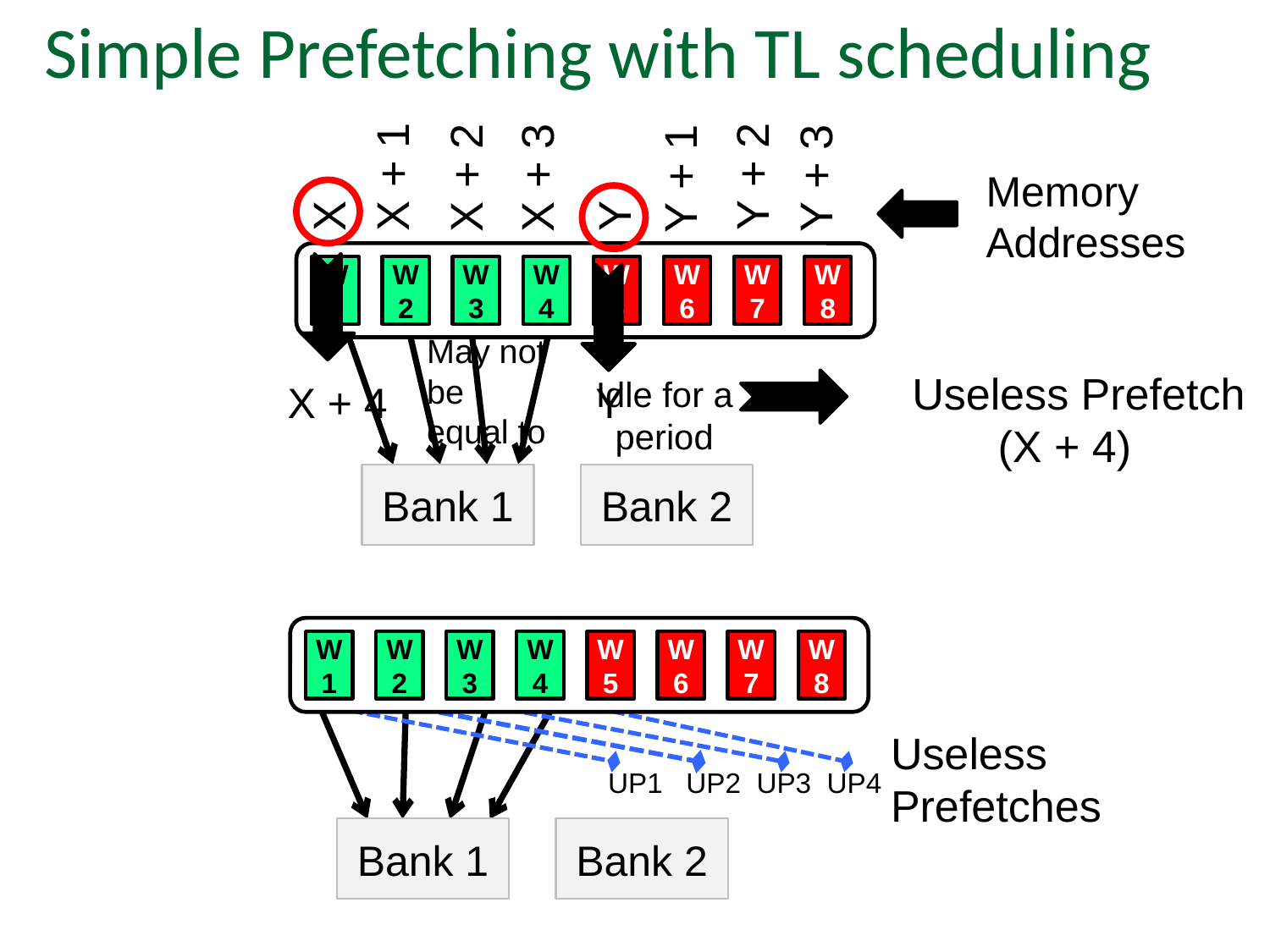

Simple Prefetching with TL scheduling
Y + 2
X + 1
Y
X + 2
X + 3
Y + 3
Y + 1
X
Memory Addresses

May not be equal to
X + 4

Y

W1
W2
W3
W4
W5
W6
W7
W8
Idle for a period
Bank 1
Bank 2
Useless Prefetch
       (X + 4)

W1
W2
W3
W4
W5
W6
W7
W8
UP1   UP2  UP3  UP4
Bank 1
Bank 2
Useless Prefetches